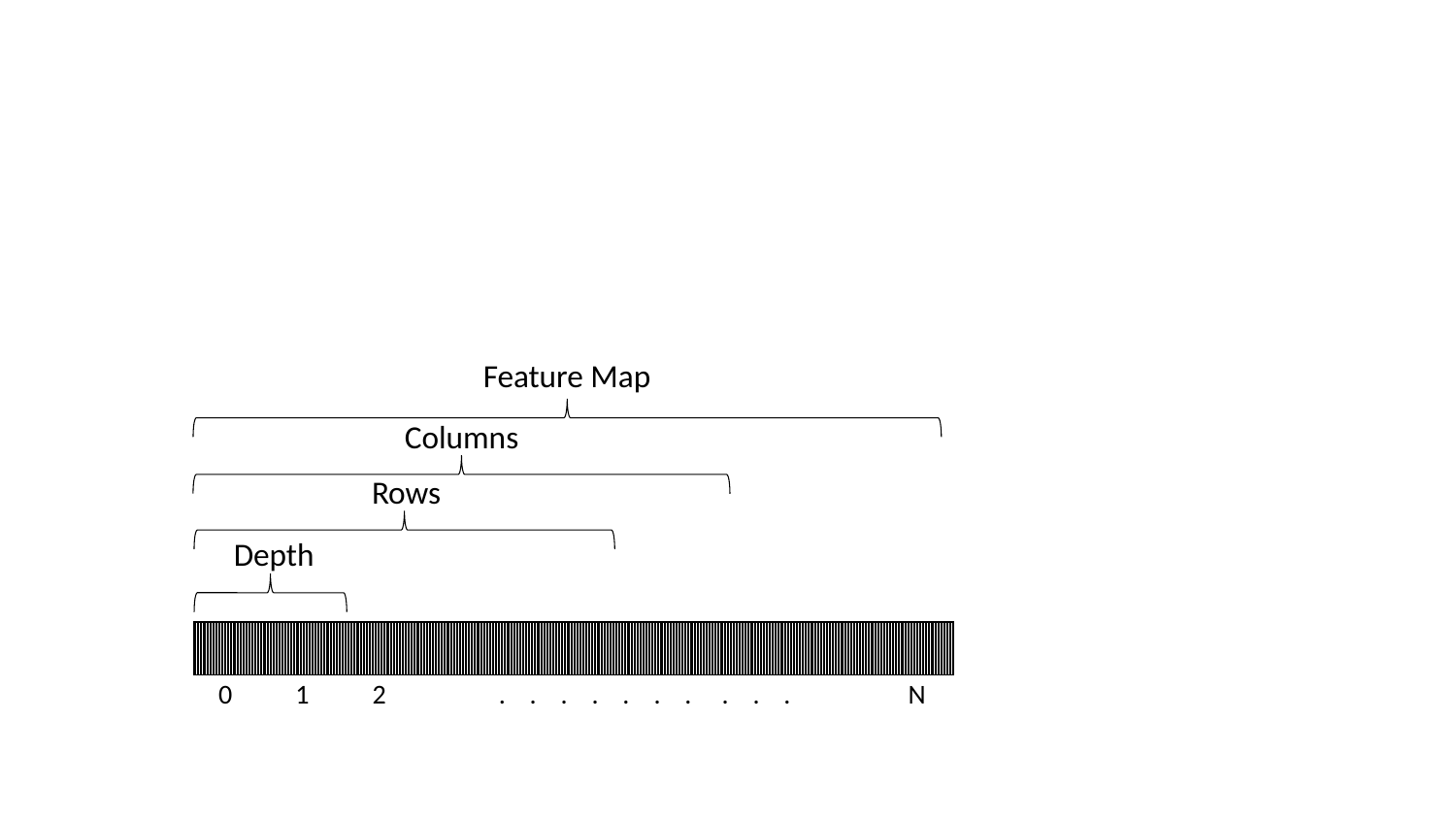

#

Feature Map
Columns
Rows

Depth

| 0 | 1 | 2 | . . . . . . . . . . | N |
| --- | --- | --- | --- | --- |